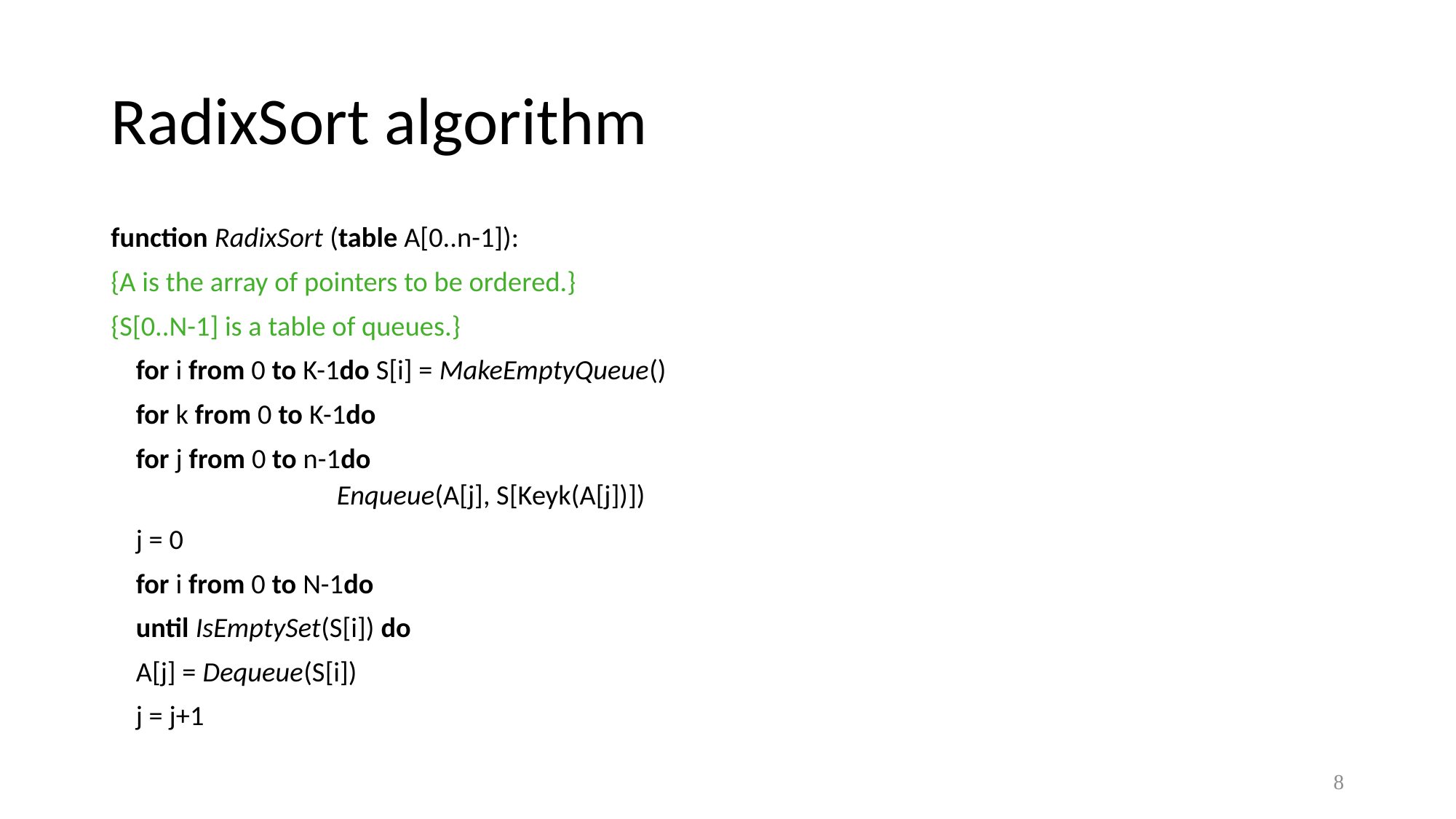

# RadixSort algorithm
function RadixSort (table A[0..n-1]):
{A is the array of pointers to be ordered.}
{S[0..N-1] is a table of queues.}
	for i from 0 to K-1do S[i] = MakeEmptyQueue()
	for k from 0 to K-1do
		for j from 0 to n-1do
		Enqueue(A[j], S[Keyk(A[j])])
		j = 0
		for i from 0 to N-1do
			until IsEmptySet(S[i]) do
				A[j] = Dequeue(S[i])
				j = j+1
8